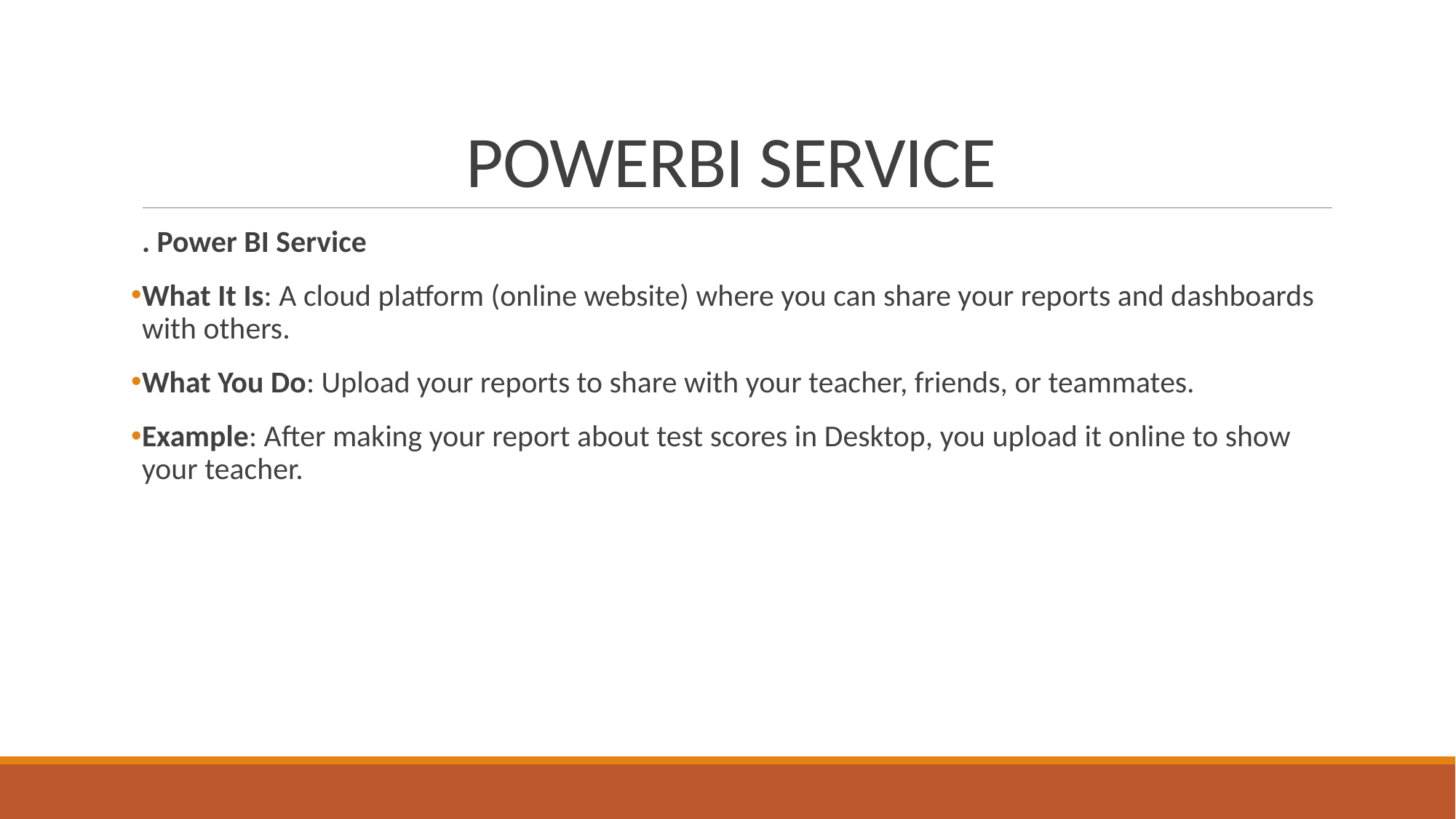

# POWERBI SERVICE
. Power BI Service
What It Is: A cloud platform (online website) where you can share your reports and dashboards with others.
What You Do: Upload your reports to share with your teacher, friends, or teammates.
Example: After making your report about test scores in Desktop, you upload it online to show your teacher.